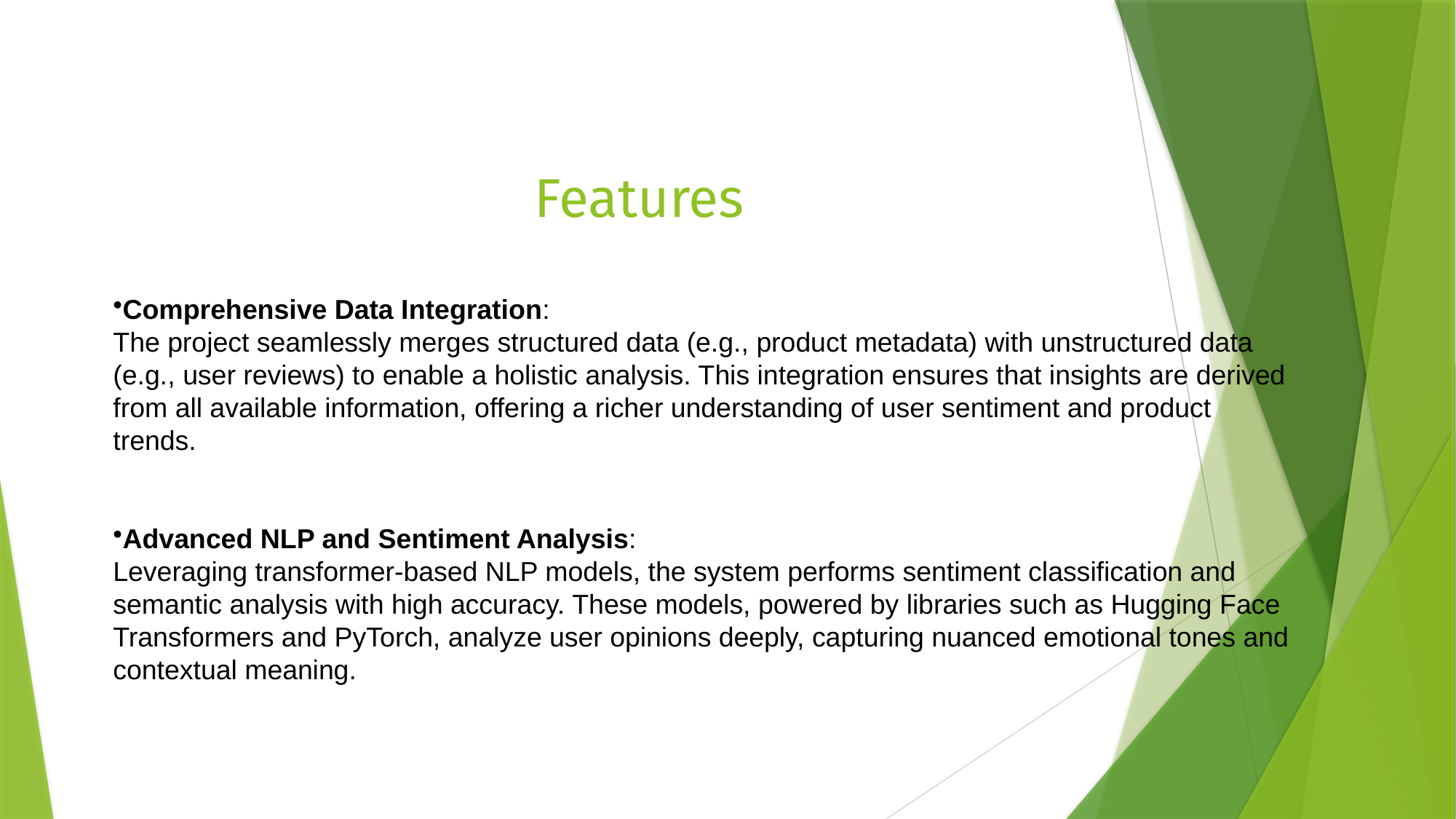

# Features
Comprehensive Data Integration:
The project seamlessly merges structured data (e.g., product metadata) with unstructured data (e.g., user reviews) to enable a holistic analysis. This integration ensures that insights are derived from all available information, offering a richer understanding of user sentiment and product trends.

Advanced NLP and Sentiment Analysis:
Leveraging transformer-based NLP models, the system performs sentiment classification and semantic analysis with high accuracy. These models, powered by libraries such as Hugging Face Transformers and PyTorch, analyze user opinions deeply, capturing nuanced emotional tones and contextual meaning.